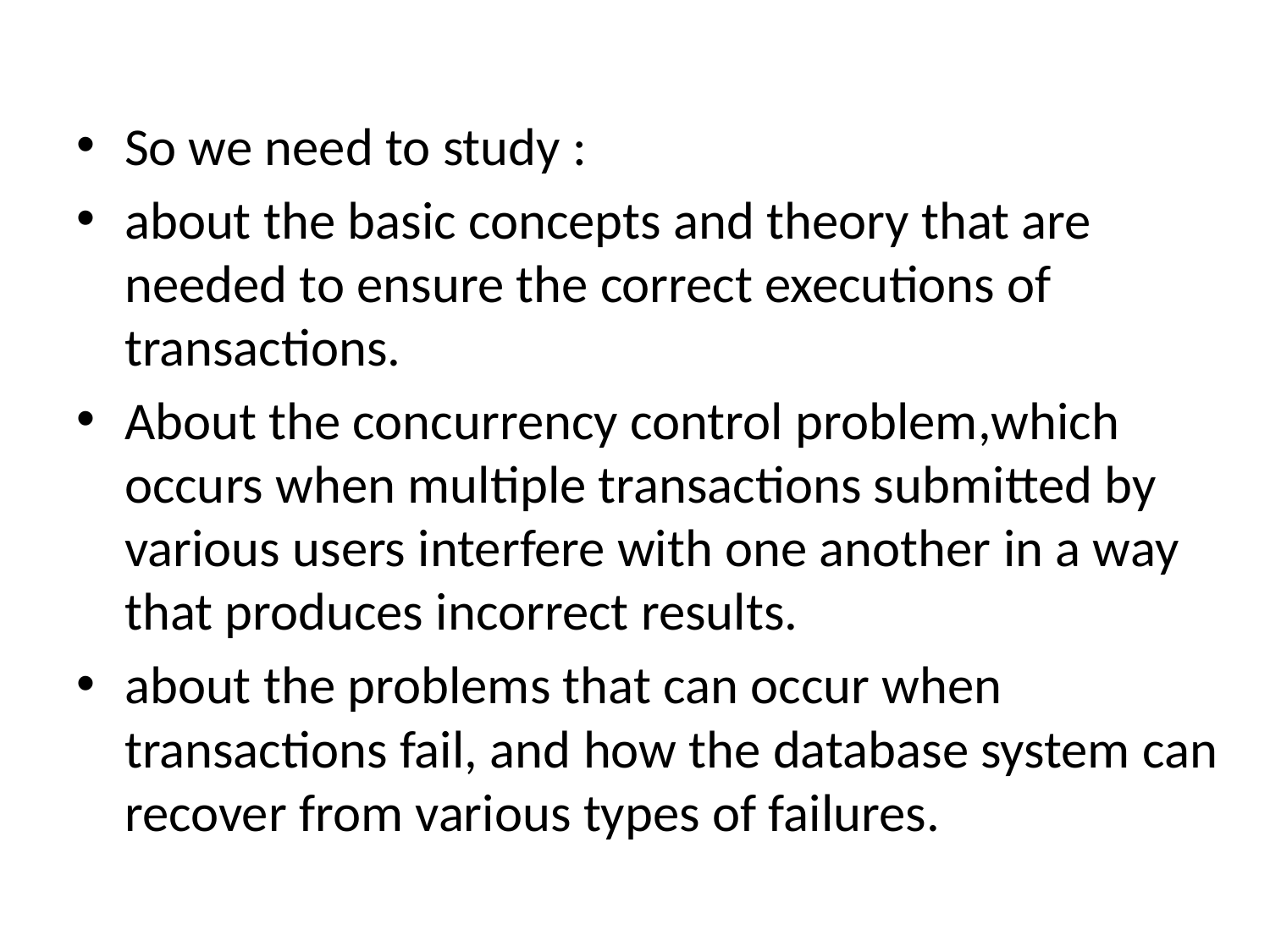

#
So we need to study :
about the basic concepts and theory that are needed to ensure the correct executions of transactions.
About the concurrency control problem,which occurs when multiple transactions submitted by various users interfere with one another in a way that produces incorrect results.
about the problems that can occur when transactions fail, and how the database system can recover from various types of failures.